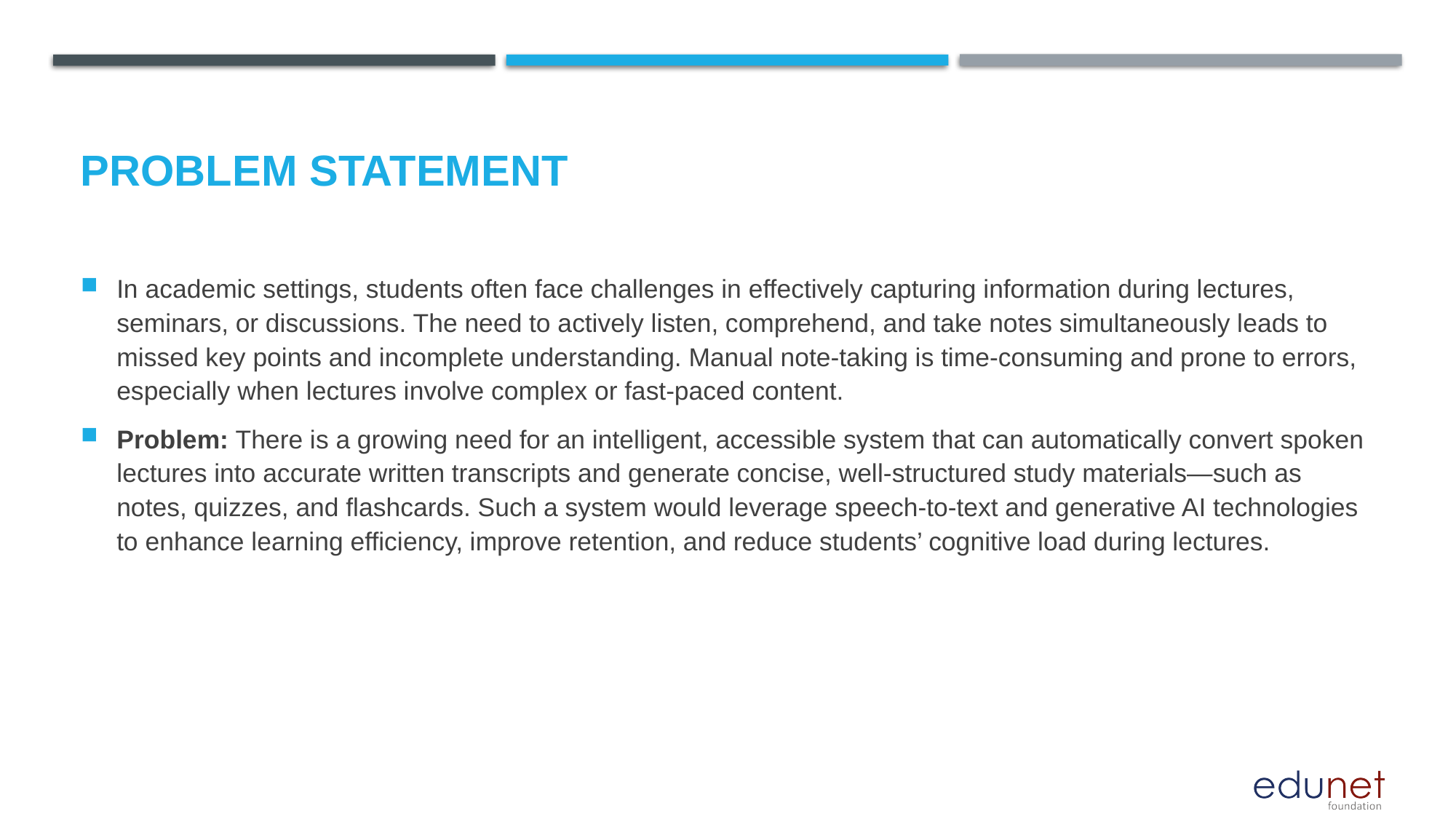

# Problem Statement
In academic settings, students often face challenges in effectively capturing information during lectures, seminars, or discussions. The need to actively listen, comprehend, and take notes simultaneously leads to missed key points and incomplete understanding. Manual note-taking is time-consuming and prone to errors, especially when lectures involve complex or fast-paced content.
Problem: There is a growing need for an intelligent, accessible system that can automatically convert spoken lectures into accurate written transcripts and generate concise, well-structured study materials—such as notes, quizzes, and flashcards. Such a system would leverage speech-to-text and generative AI technologies to enhance learning efficiency, improve retention, and reduce students’ cognitive load during lectures.